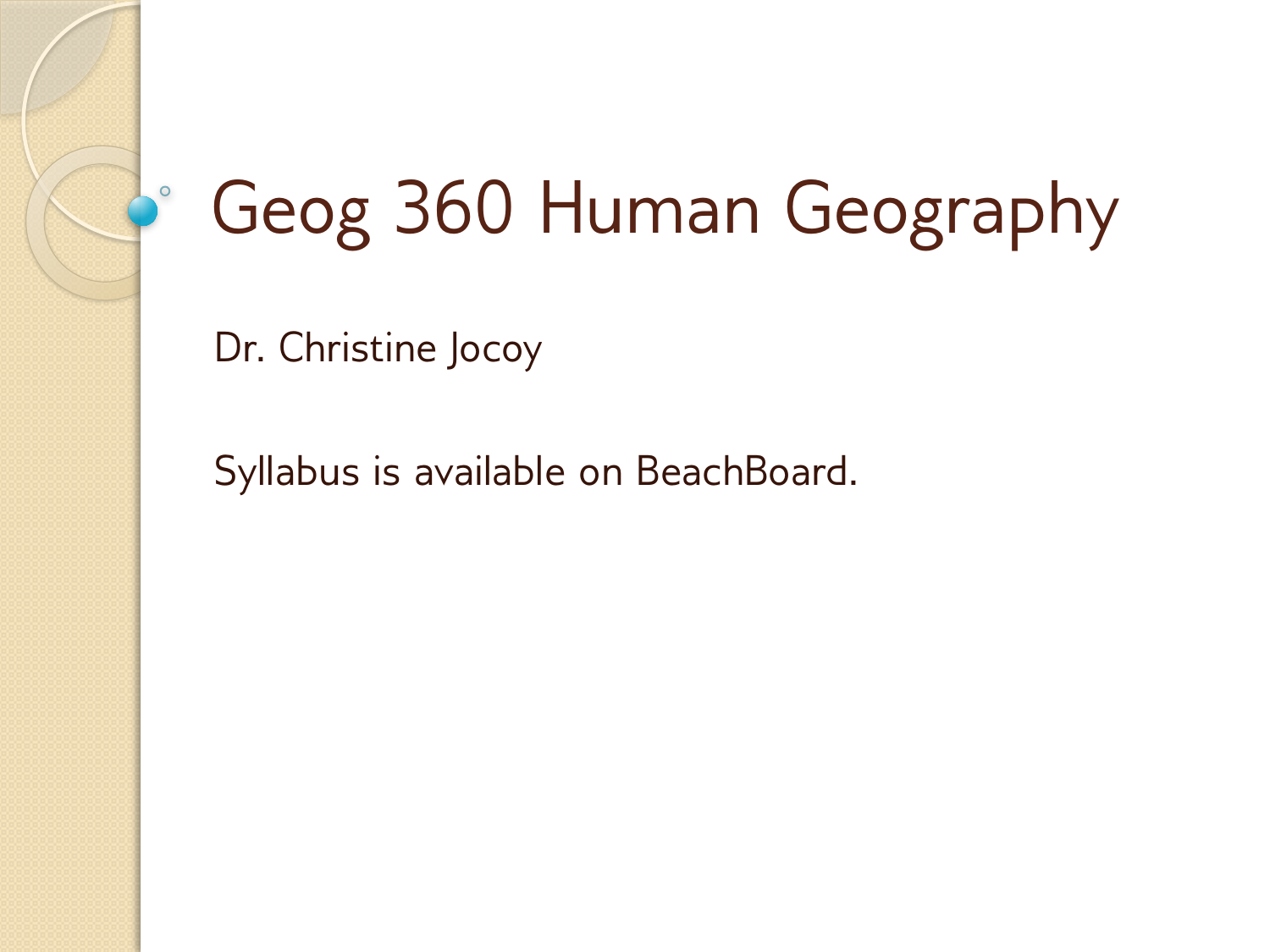

# Geog 360 Human Geography

Dr. Christine Jocoy

Syllabus is available on BeachBoard.